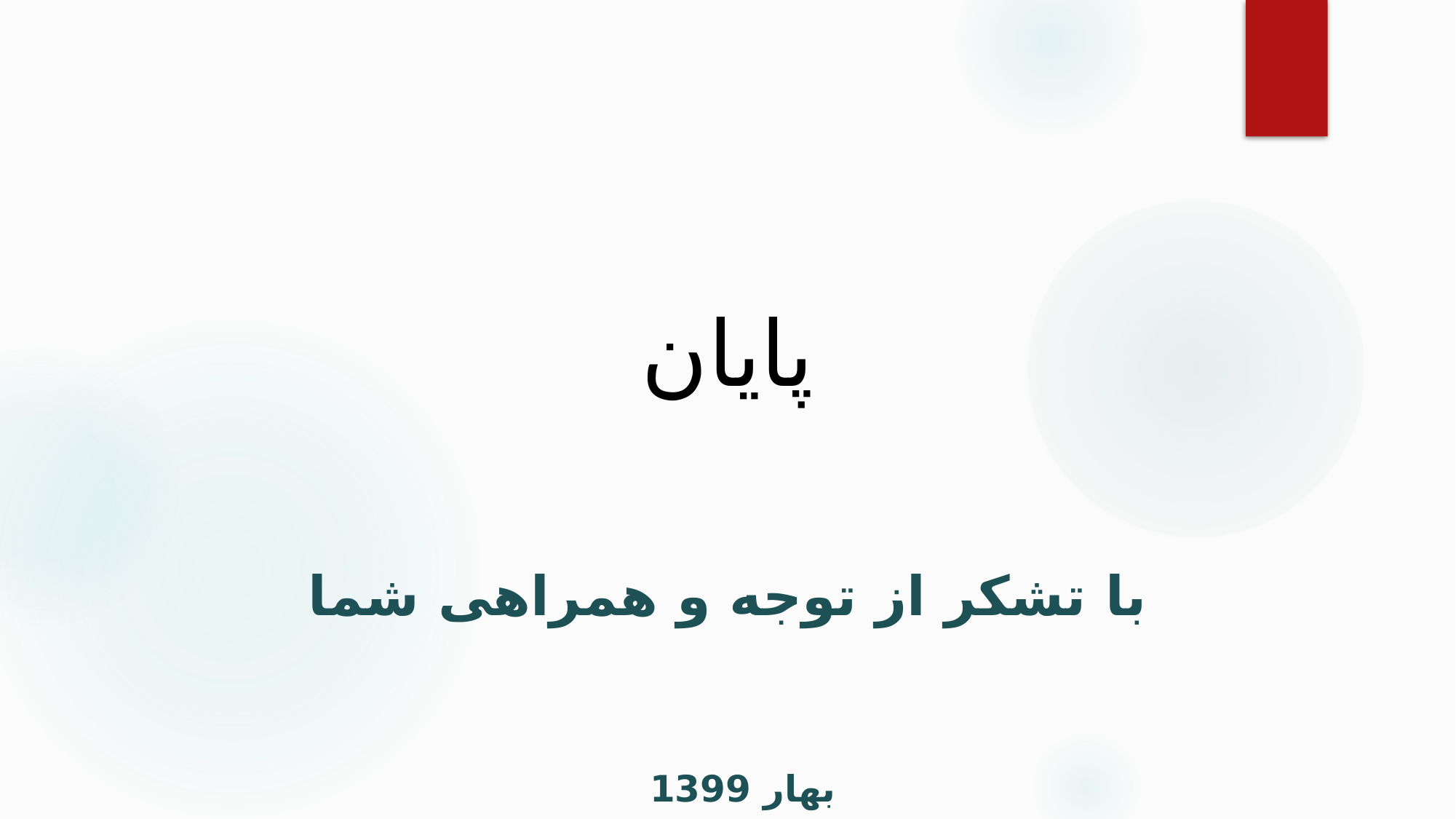

# پایان
با تشکر از توجه و همراهی شما
بهار 1399